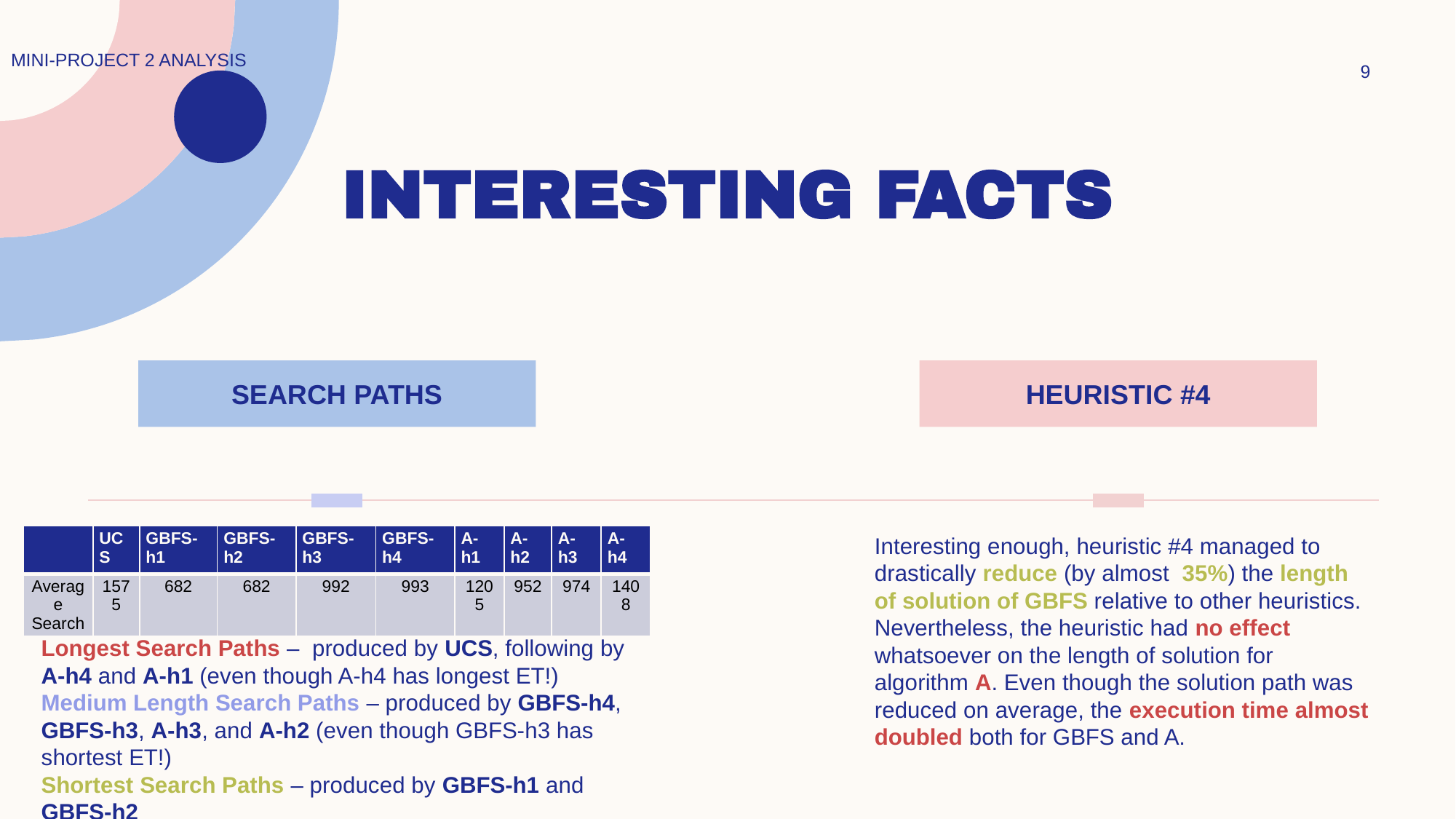

MINI-PROJECT 2 ANALYSIS
9
# Interesting Facts
Search paths
Heuristic #4

|  | UCS | GBFS-h1 | GBFS-h2 | GBFS-h3 | GBFS-h4 | A-h1 | A-h2 | A-h3 | A-h4 |
| --- | --- | --- | --- | --- | --- | --- | --- | --- | --- |
| Average Search | 1575 | 682 | 682 | 992 | 993 | 1205 | 952 | 974 | 1408 |
Interesting enough, heuristic #4 managed to drastically reduce (by almost  35%) the length of solution of GBFS relative to other heuristics. Nevertheless, the heuristic had no effect whatsoever on the length of solution for algorithm A. Even though the solution path was reduced on average, the execution time almost doubled both for GBFS and A.
Longest Search Paths –  produced by UCS, following by A-h4 and A-h1 (even though A-h4 has longest ET!)
Medium Length Search Paths – produced by GBFS-h4, GBFS-h3, A-h3, and A-h2 (even though GBFS-h3 has shortest ET!)
Shortest Search Paths – produced by GBFS-h1 and GBFS-h2